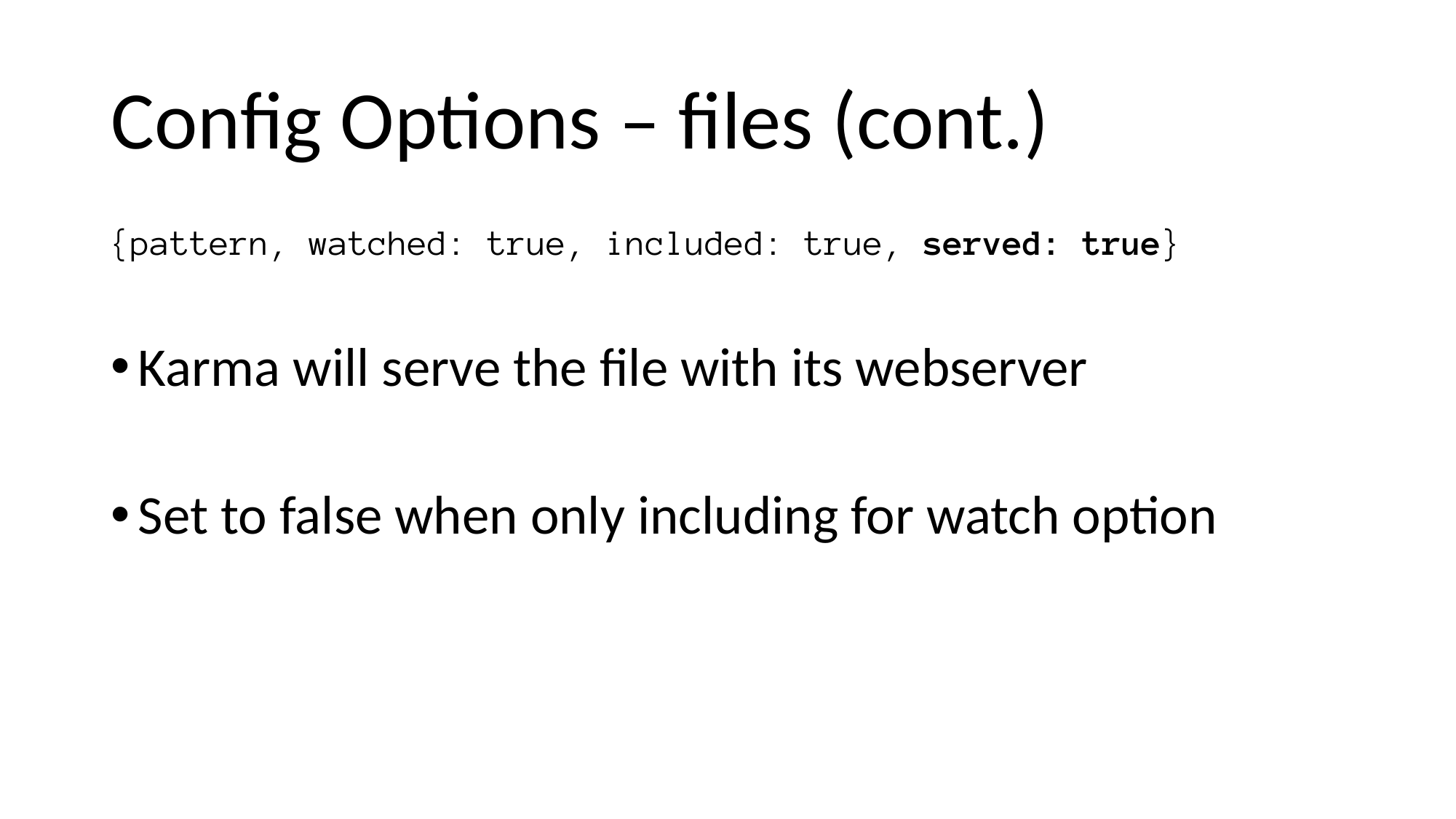

# Config Options – files (cont.)
{pattern, watched: true, included: true, served: true}

Karma will serve the file with its webserver

Set to false when only including for watch option